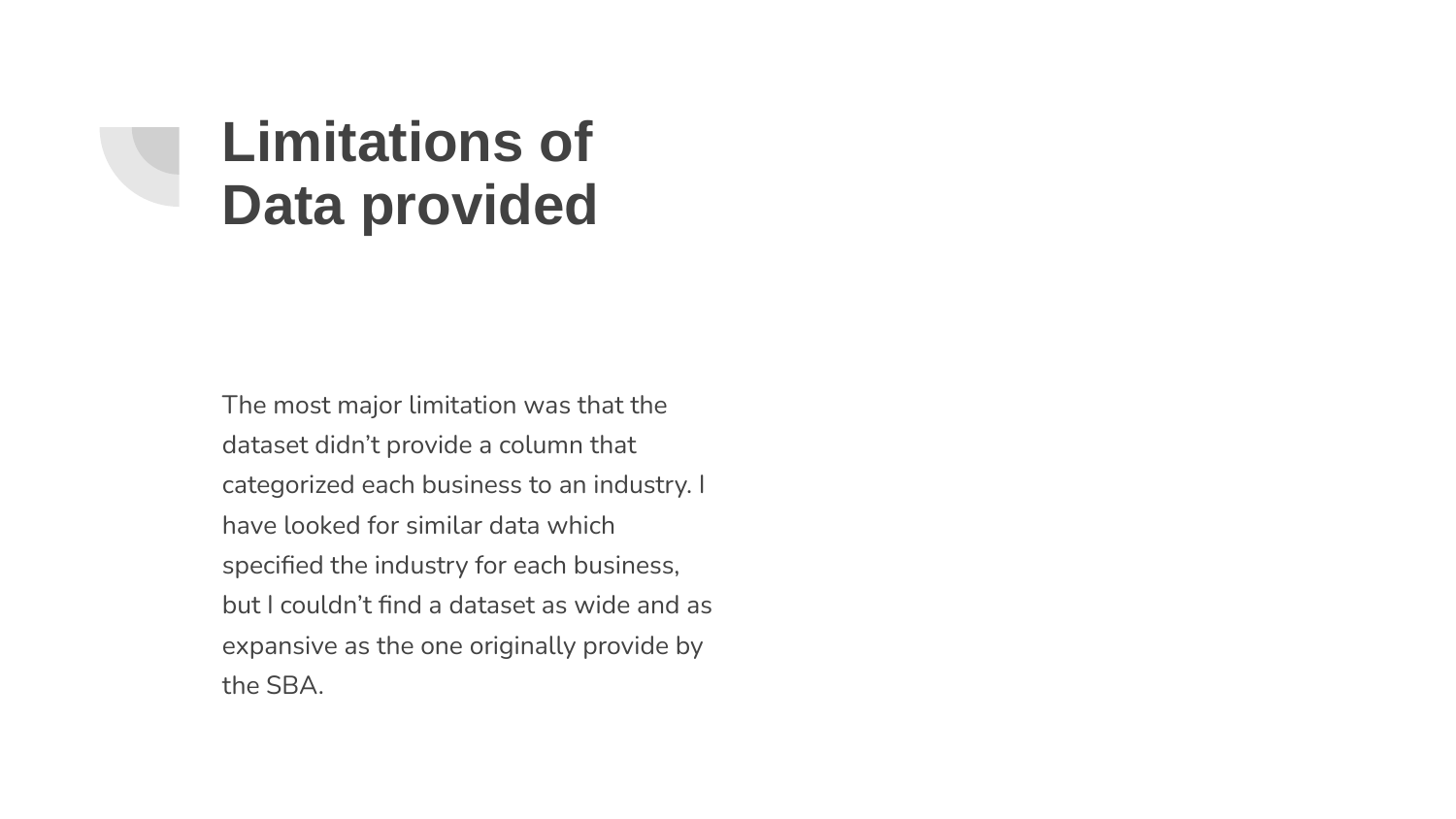

# Limitations of Data provided
The most major limitation was that the dataset didn’t provide a column that categorized each business to an industry. I have looked for similar data which specified the industry for each business, but I couldn’t find a dataset as wide and as expansive as the one originally provide by the SBA.